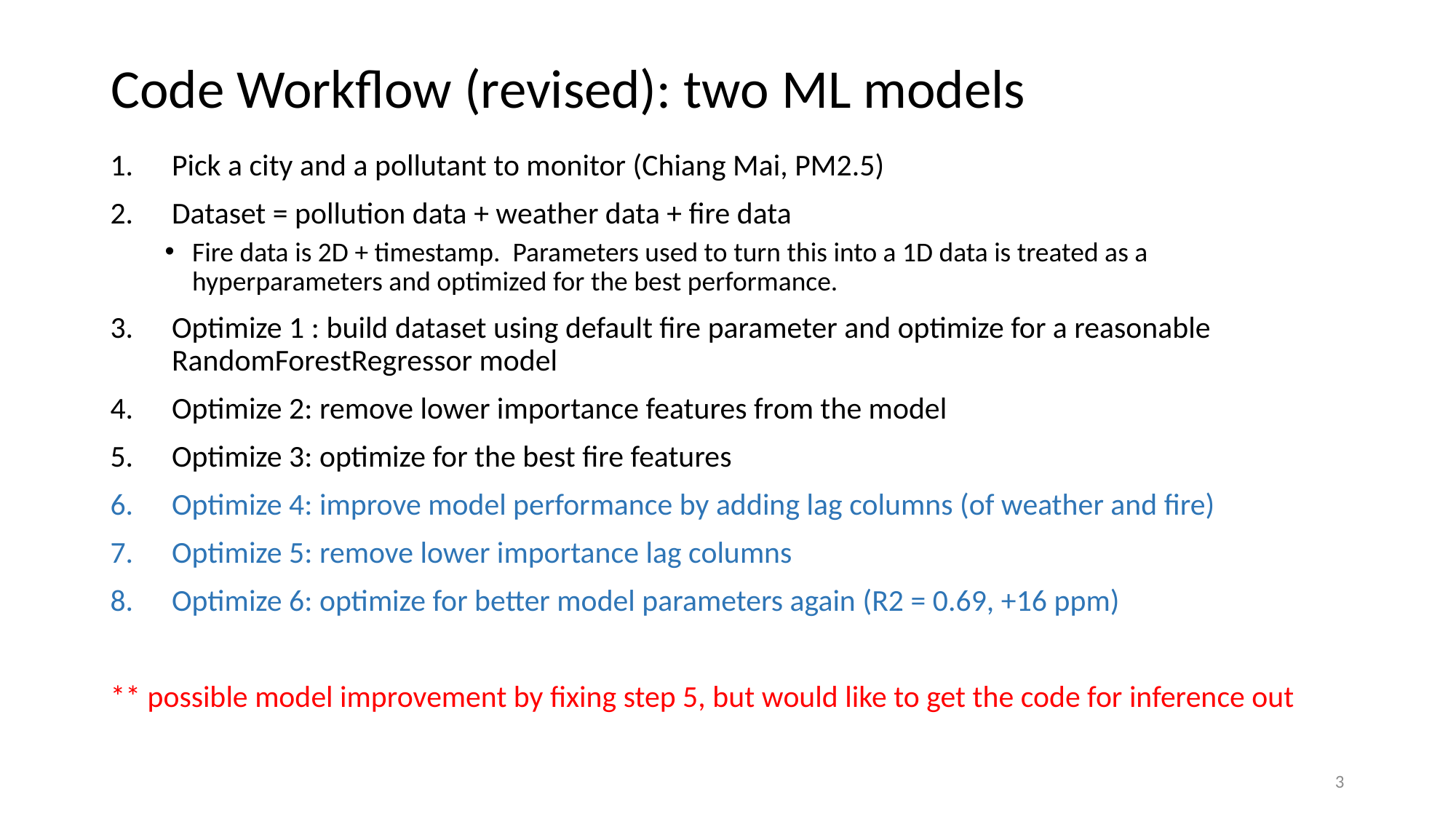

# Code Workflow (revised): two ML models
Pick a city and a pollutant to monitor (Chiang Mai, PM2.5)
Dataset = pollution data + weather data + fire data
Fire data is 2D + timestamp.  Parameters used to turn this into a 1D data is treated as a hyperparameters and optimized for the best performance.
Optimize 1 : build dataset using default fire parameter and optimize for a reasonable RandomForestRegressor model
Optimize 2: remove lower importance features from the model
Optimize 3: optimize for the best fire features
Optimize 4: improve model performance by adding lag columns (of weather and fire)
Optimize 5: remove lower importance lag columns
Optimize 6: optimize for better model parameters again (R2 = 0.69, +16 ppm)

** possible model improvement by fixing step 5, but would like to get the code for inference out
3